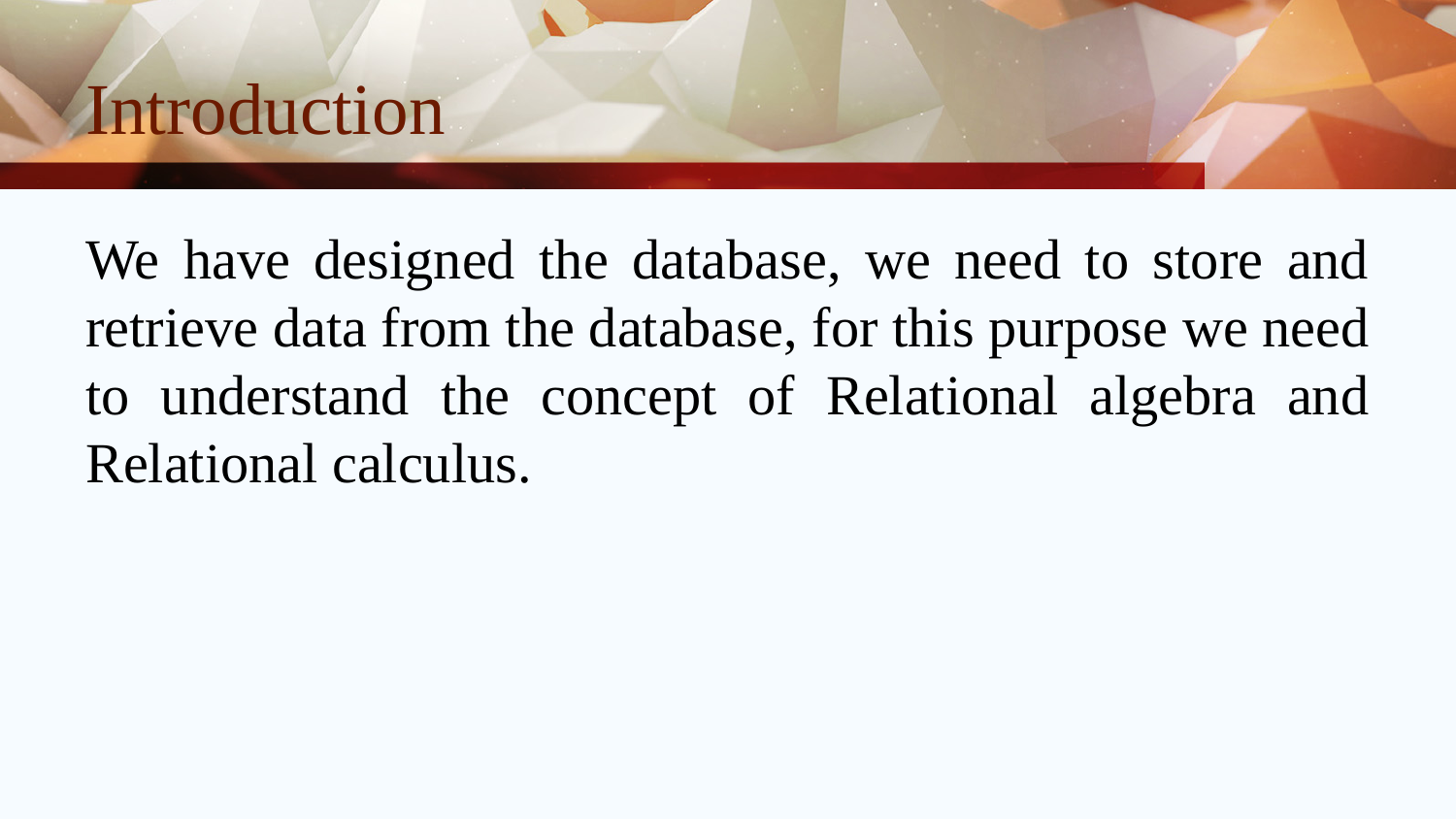

# Introduction
We have designed the database, we need to store and retrieve data from the database, for this purpose we need to understand the concept of Relational algebra and Relational calculus.